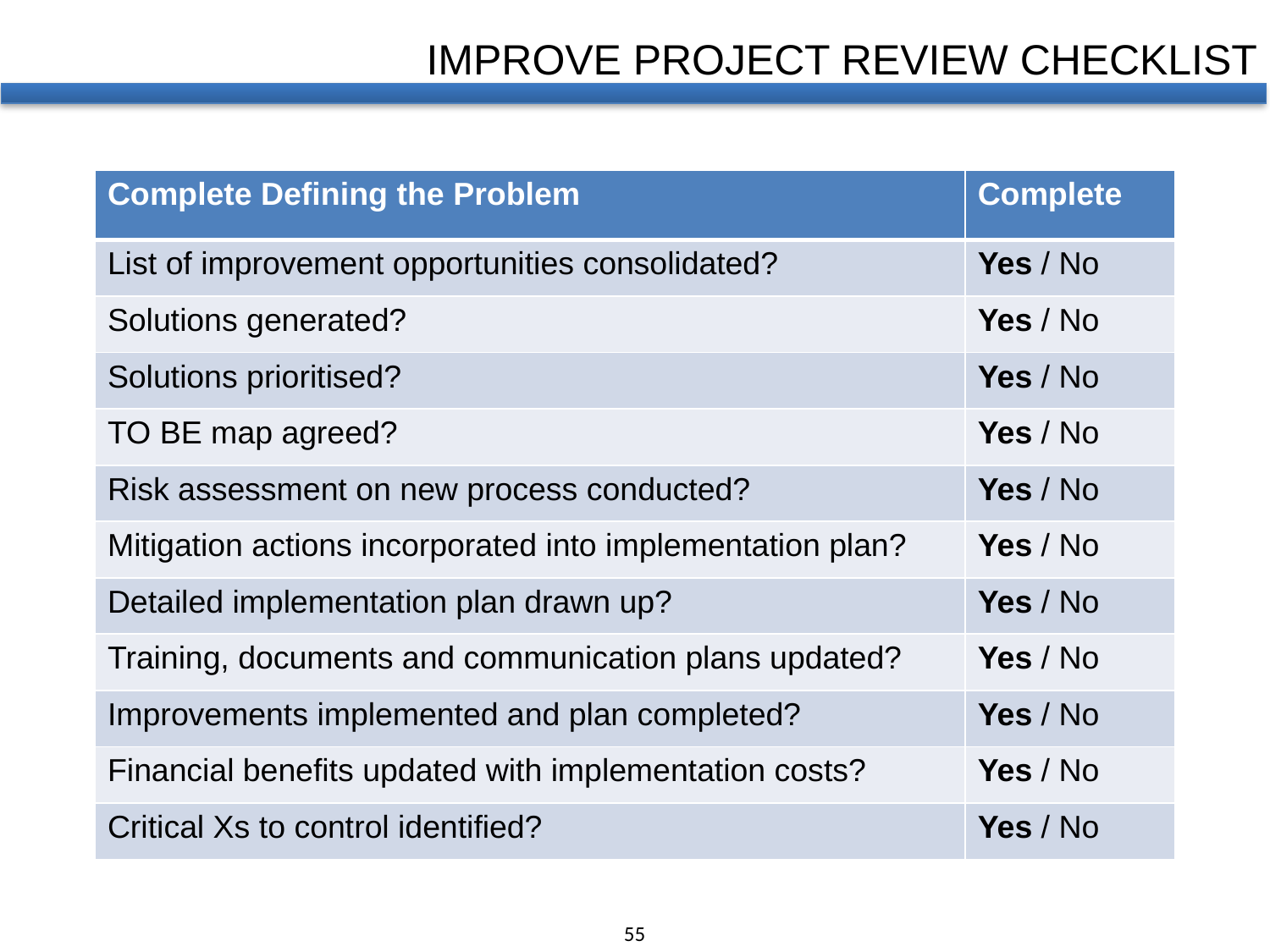

IMPROVE PROJECT REVIEW CHECKLIST
| Complete Defining the Problem | Complete |
| --- | --- |
| List of improvement opportunities consolidated? | Yes / No |
| Solutions generated? | Yes / No |
| Solutions prioritised? | Yes / No |
| TO BE map agreed? | Yes / No |
| Risk assessment on new process conducted? | Yes / No |
| Mitigation actions incorporated into implementation plan? | Yes / No |
| Detailed implementation plan drawn up? | Yes / No |
| Training, documents and communication plans updated? | Yes / No |
| Improvements implemented and plan completed? | Yes / No |
| Financial benefits updated with implementation costs? | Yes / No |
| Critical Xs to control identified? | Yes / No |